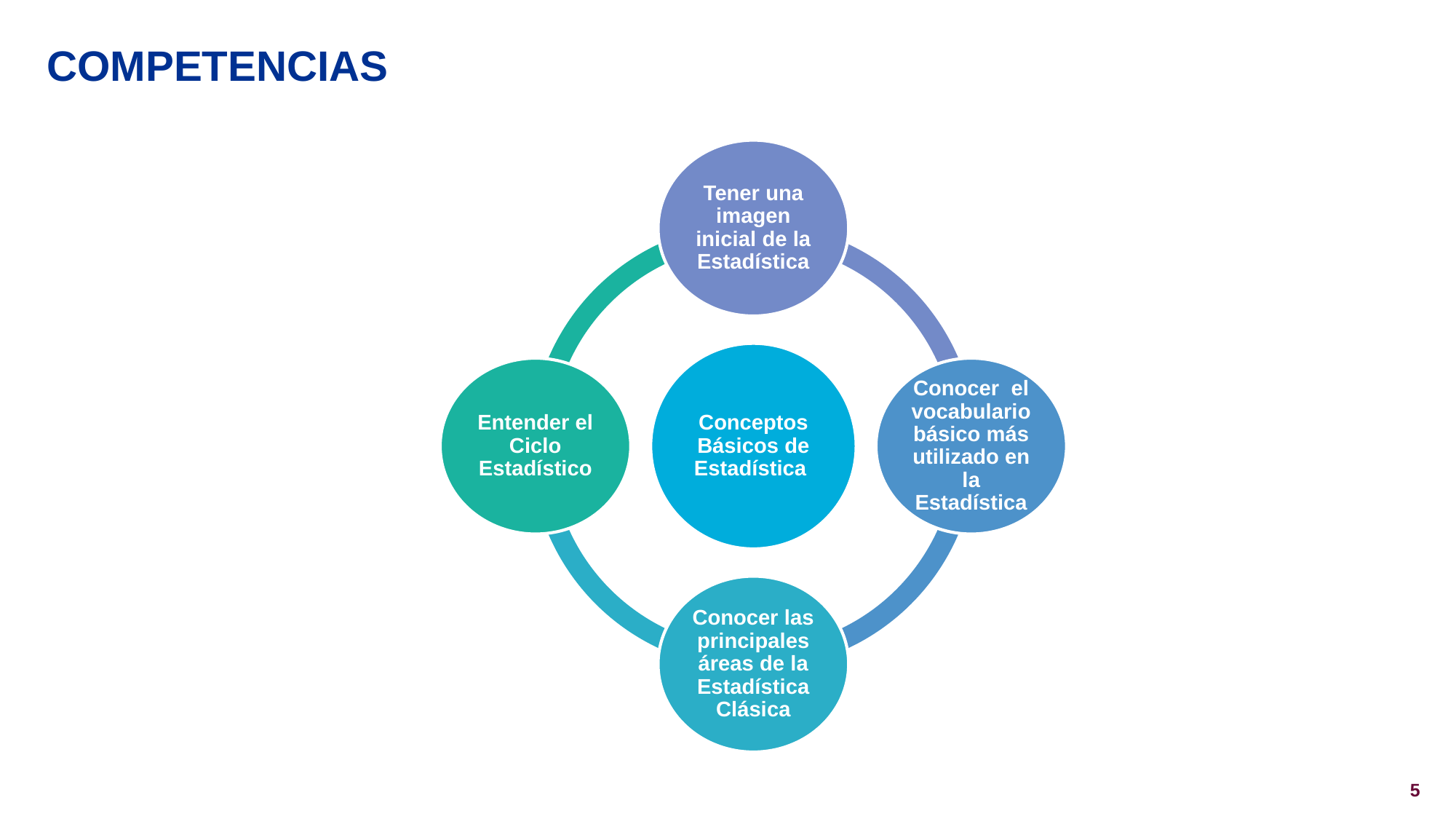

# competencias
Conceptos Básicos de Estadística
Tener una imagen inicial de la Estadística
Conocer  el vocabulario básico más utilizado en la Estadística
Conocer las principales áreas de la Estadística Clásica
Entender el Ciclo Estadístico
5